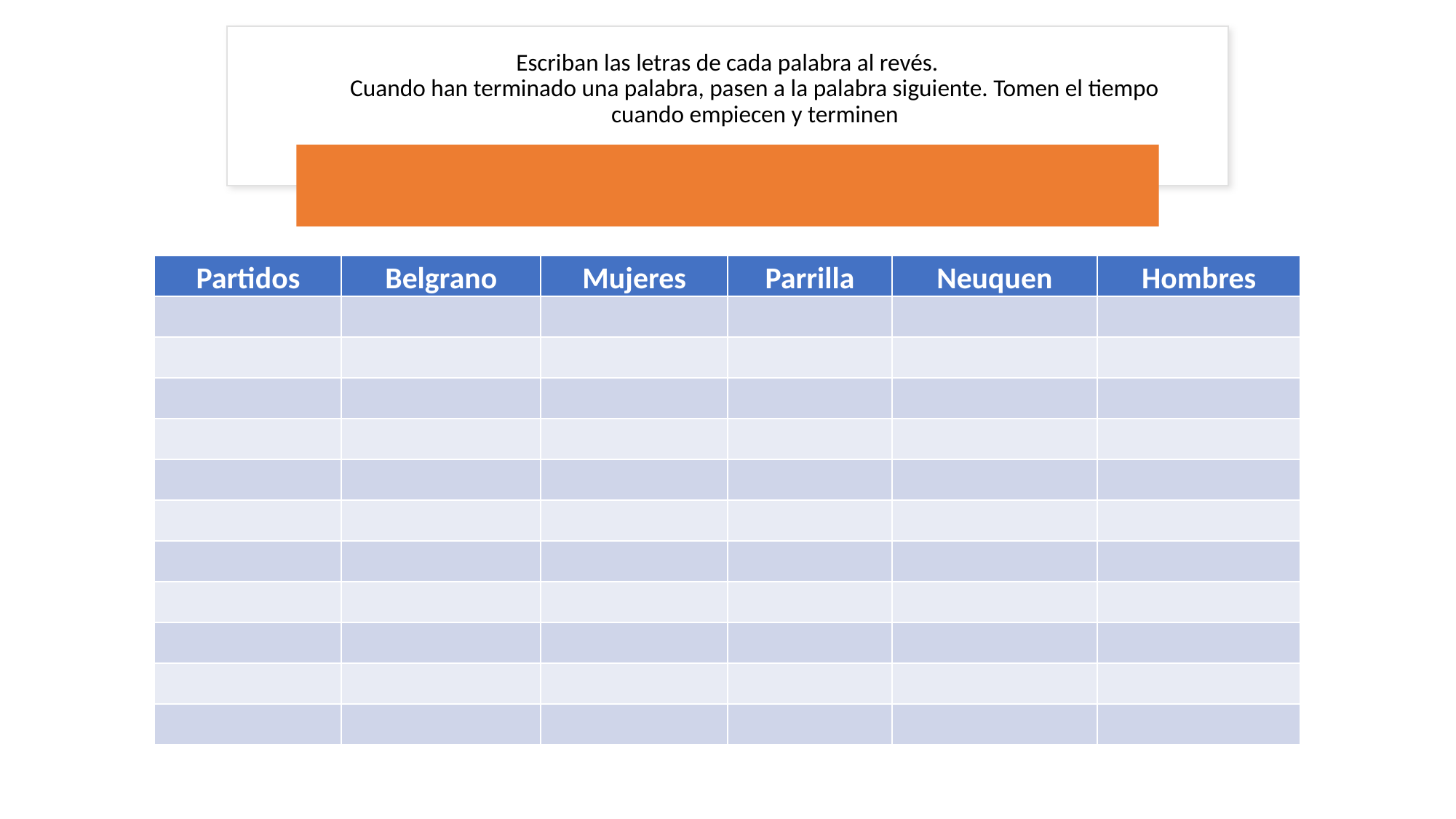

# Escriban las letras de cada palabra al revés. Cuando han terminado una palabra, pasen a la palabra siguiente. Tomen el tiempo cuando empiecen y terminen

| Partidos | Belgrano | Mujeres | Parrilla | Neuquen | Hombres |
| --- | --- | --- | --- | --- | --- |
|  |  |  |  |  |  |
|  |  |  |  |  |  |
|  |  |  |  |  |  |
|  |  |  |  |  |  |
|  |  |  |  |  |  |
|  |  |  |  |  |  |
|  |  |  |  |  |  |
|  |  |  |  |  |  |
|  |  |  |  |  |  |
|  |  |  |  |  |  |
|  |  |  |  |  |  |